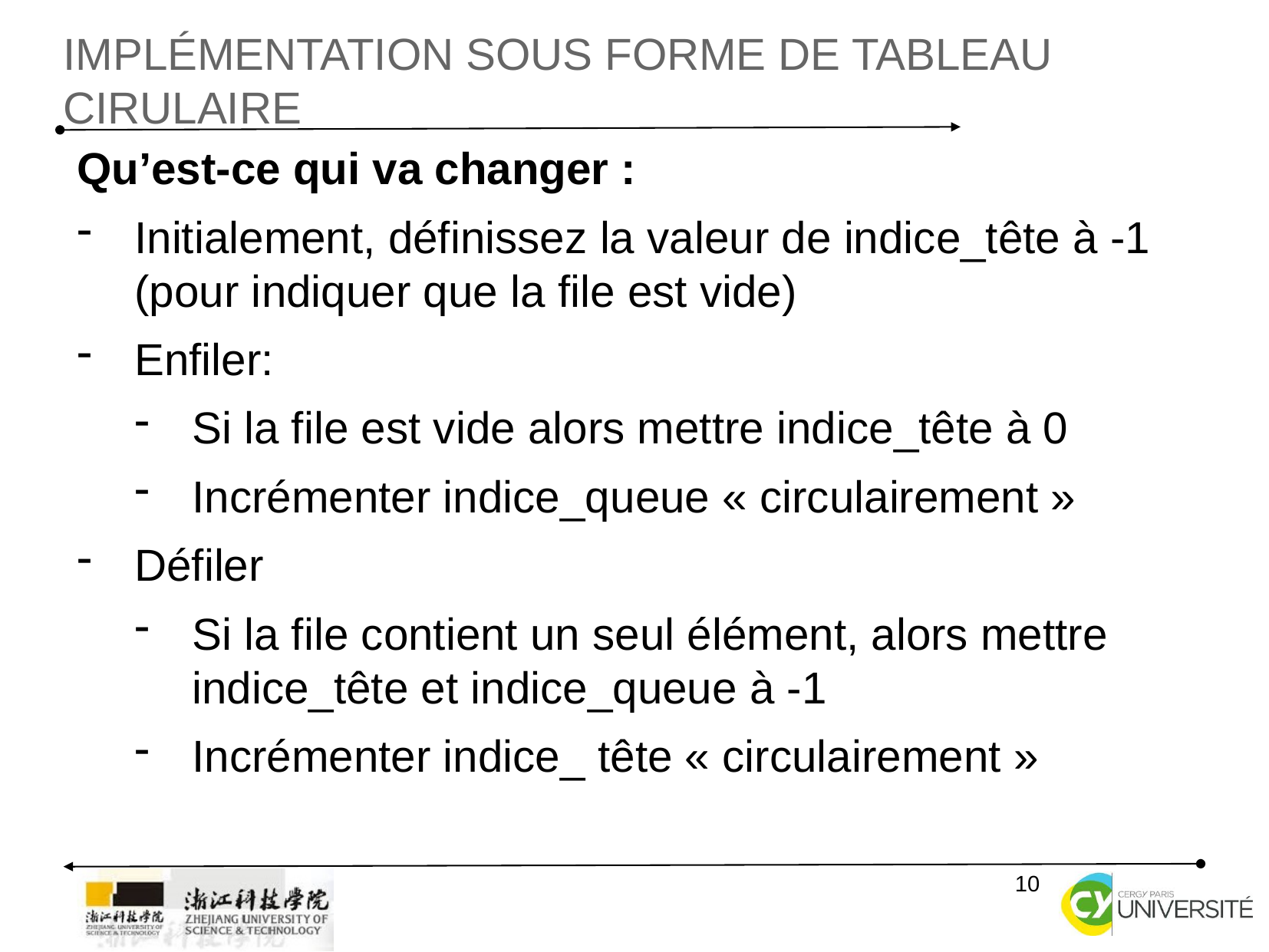

IMPLÉMENTATION SOUS FORME DE TABLEAU CIRULAIRE
Qu’est-ce qui va changer :
Initialement, définissez la valeur de indice_tête à -1 (pour indiquer que la file est vide)
Enfiler:
Si la file est vide alors mettre indice_tête à 0
Incrémenter indice_queue « circulairement »
Défiler
Si la file contient un seul élément, alors mettre indice_tête et indice_queue à -1
Incrémenter indice_ tête « circulairement »